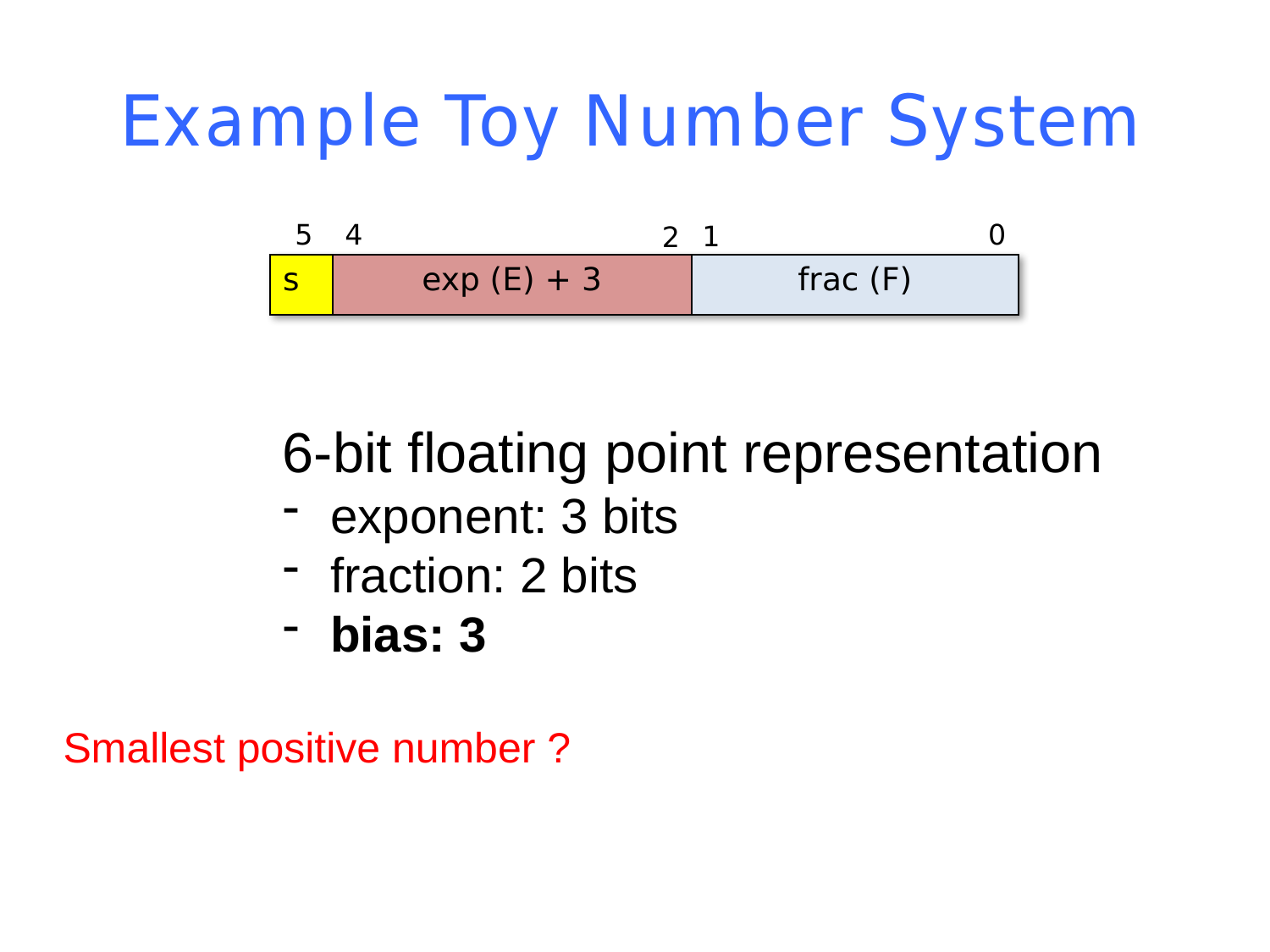

# Example Toy Number System
5
4
0
1
2
| s | exp (E) + 3 | frac (F) |
| --- | --- | --- |
6-bit floating point representation
exponent: 3 bits
fraction: 2 bits
bias: 3
Smallest positive number ?